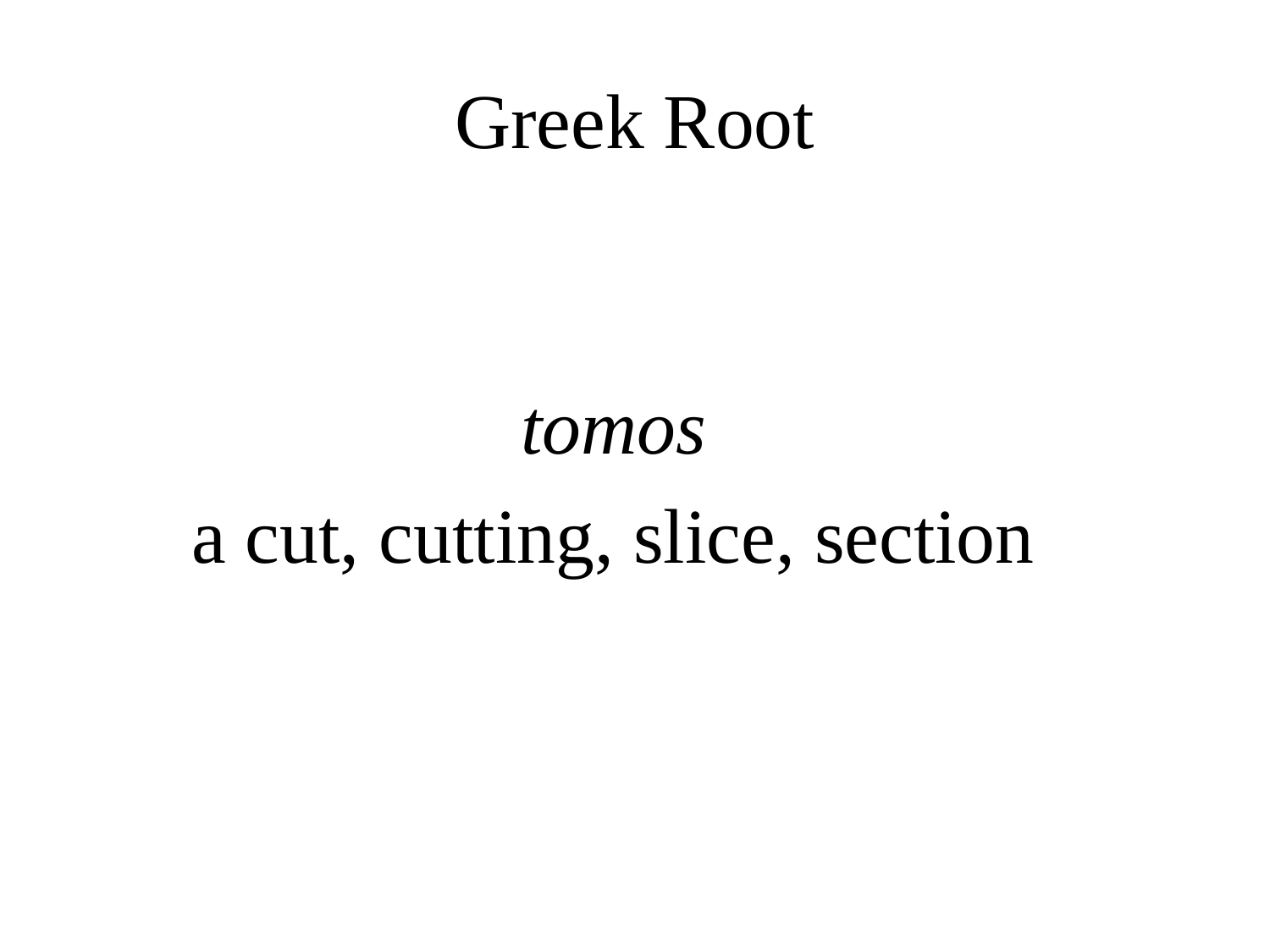

# Greek Root
tomos
a cut, cutting, slice, section